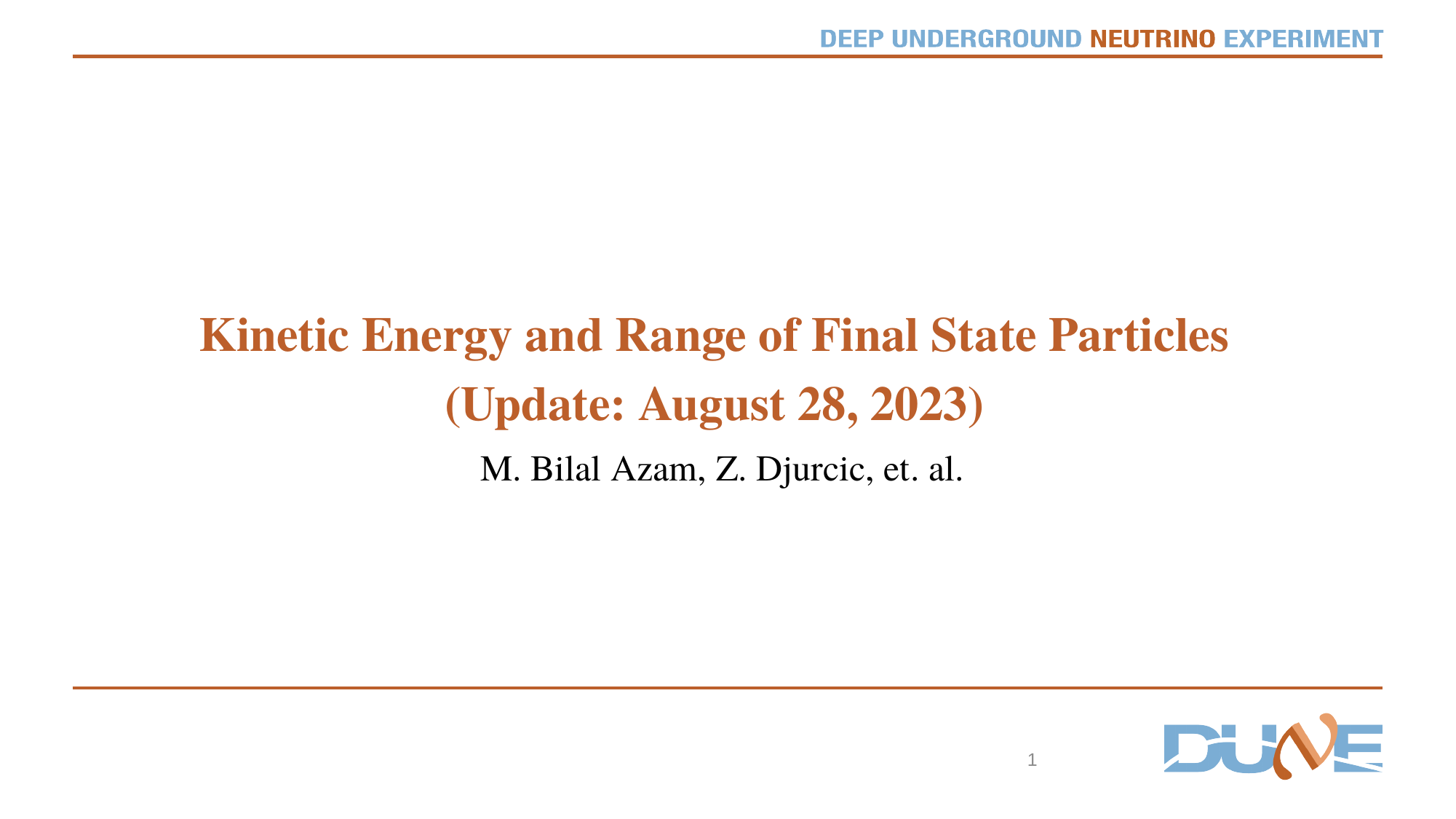

Kinetic Energy and Range of Final State Particles (Update: August 28, 2023)
M. Bilal Azam, Z. Djurcic, et. al.
1